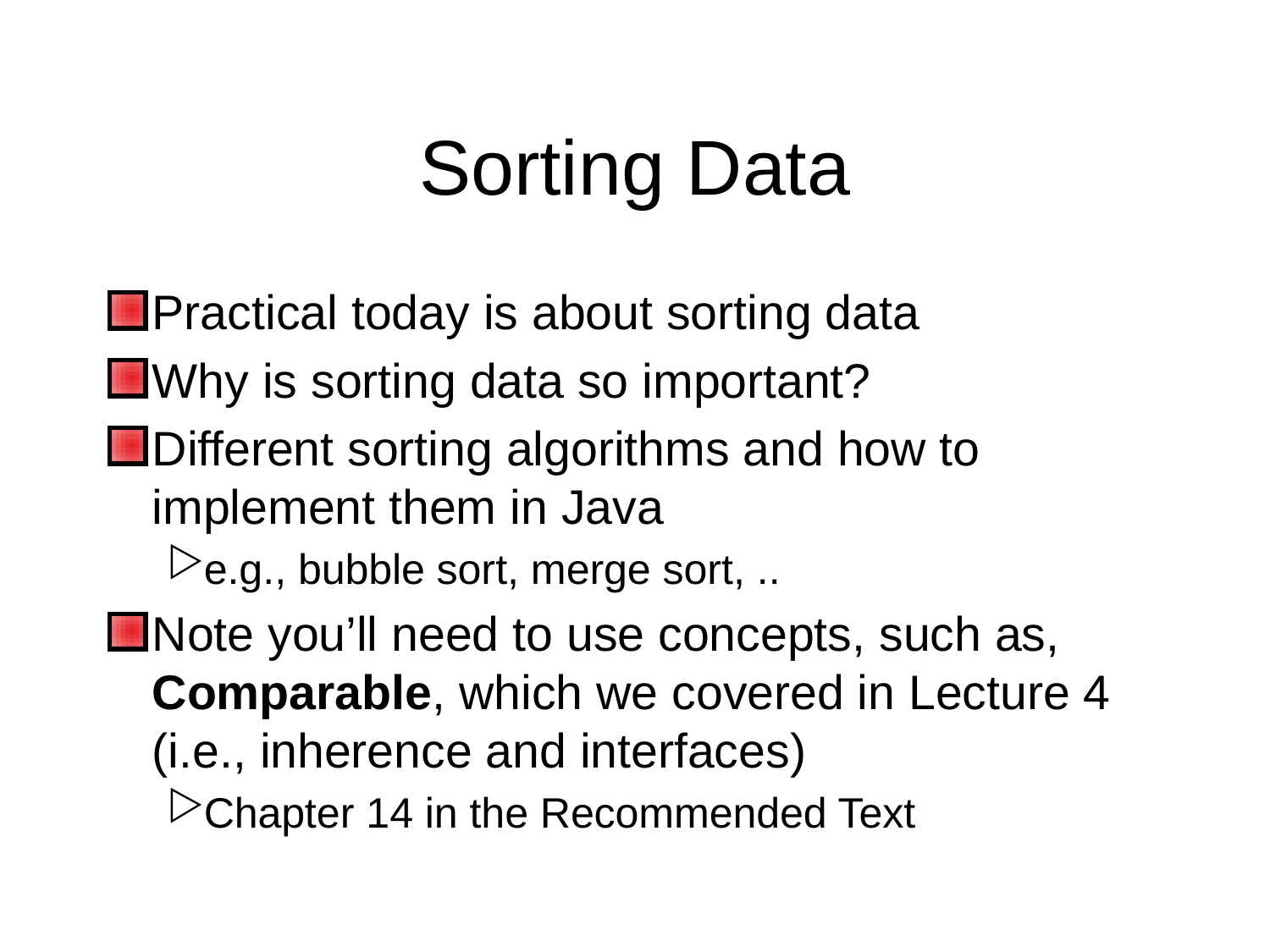

# Sorting Data
Practical today is about sorting data
Why is sorting data so important?
Different sorting algorithms and how to implement them in Java
e.g., bubble sort, merge sort, ..
Note you’ll need to use concepts, such as, Comparable, which we covered in Lecture 4 (i.e., inherence and interfaces)
Chapter 14 in the Recommended Text